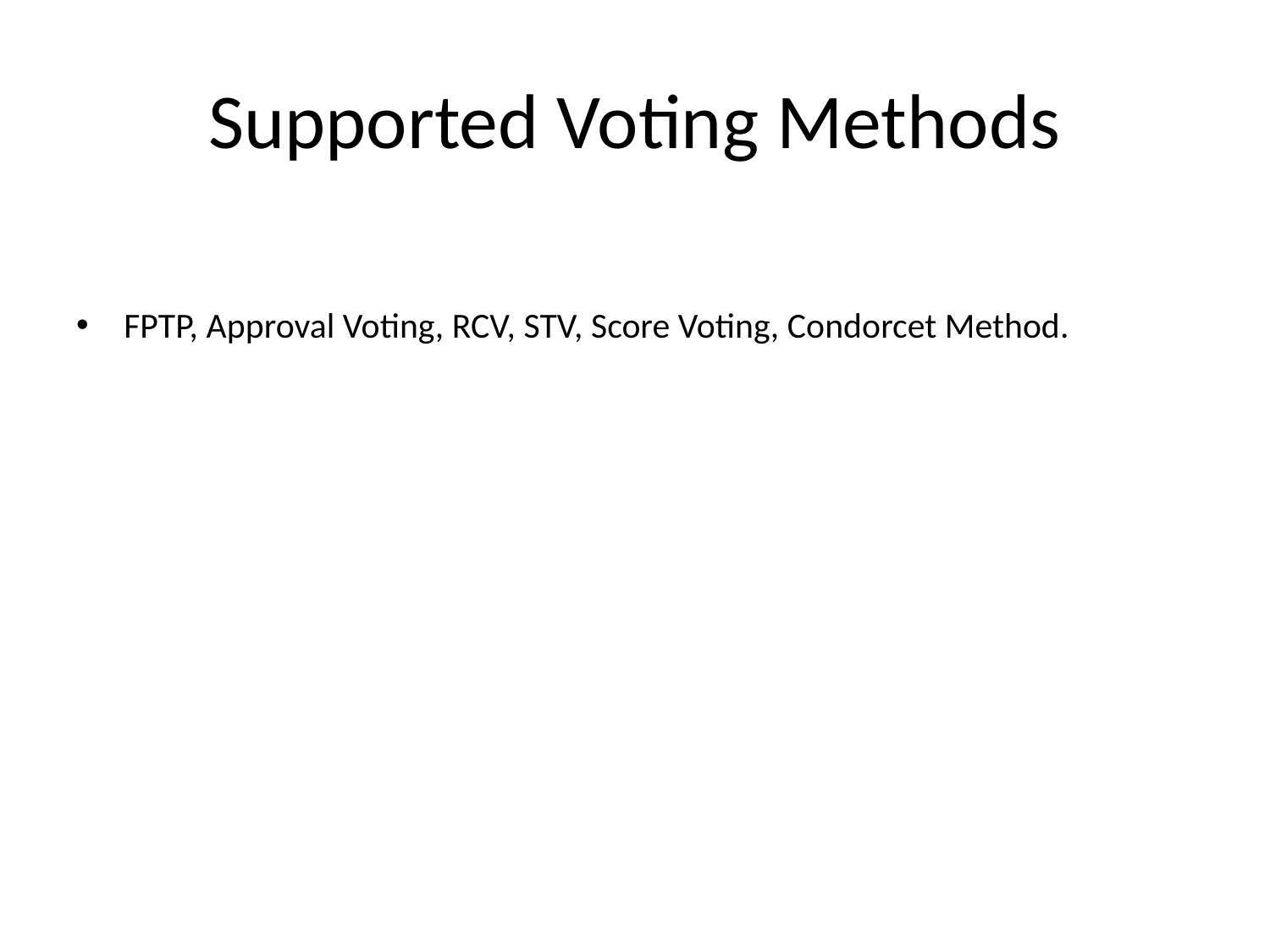

# Supported Voting Methods

FPTP, Approval Voting, RCV, STV, Score Voting, Condorcet Method.